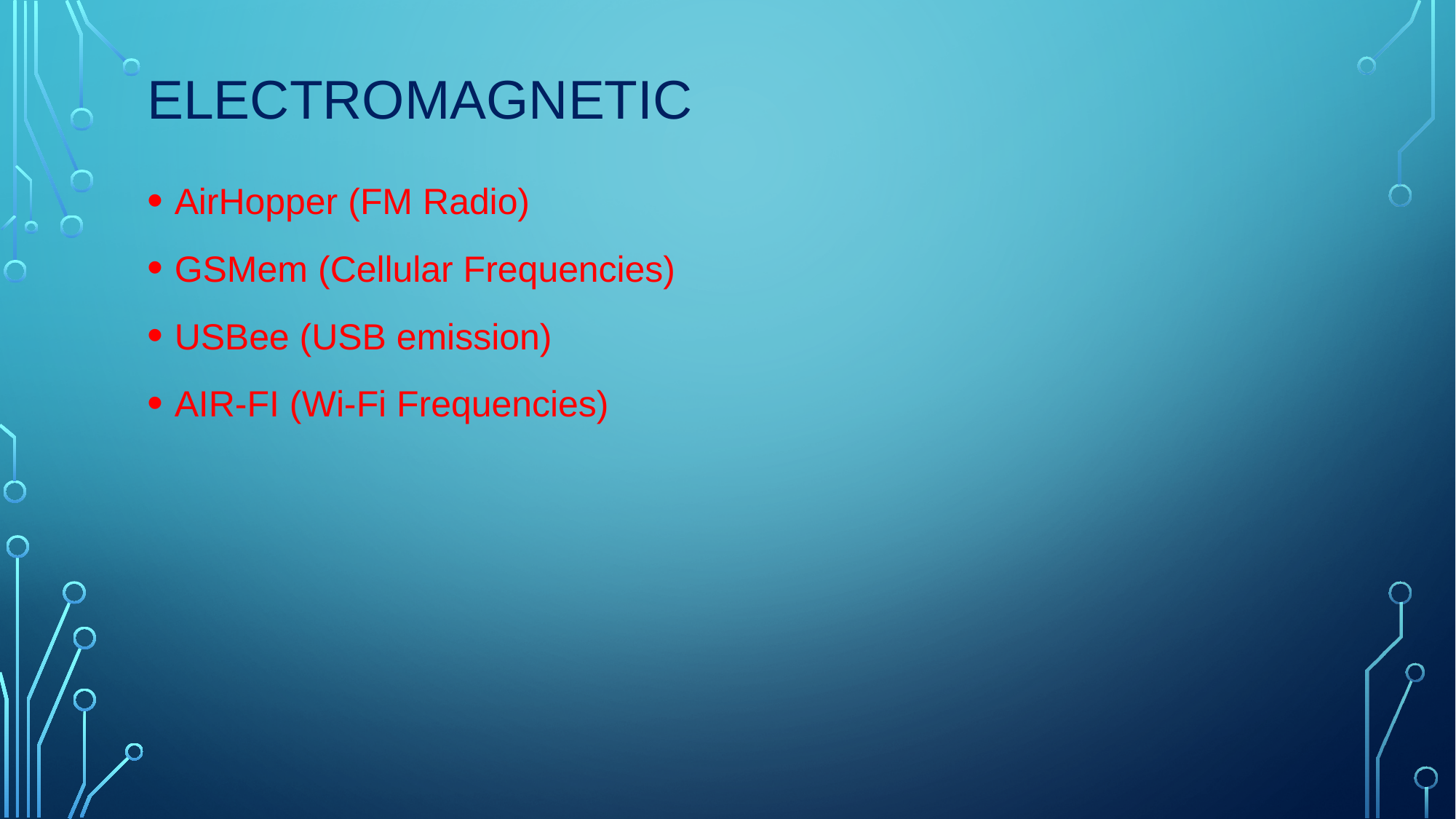

# Electromagnetic
AirHopper (FM Radio)
GSMem (Cellular Frequencies)
USBee (USB emission)
AIR-FI (Wi-Fi Frequencies)